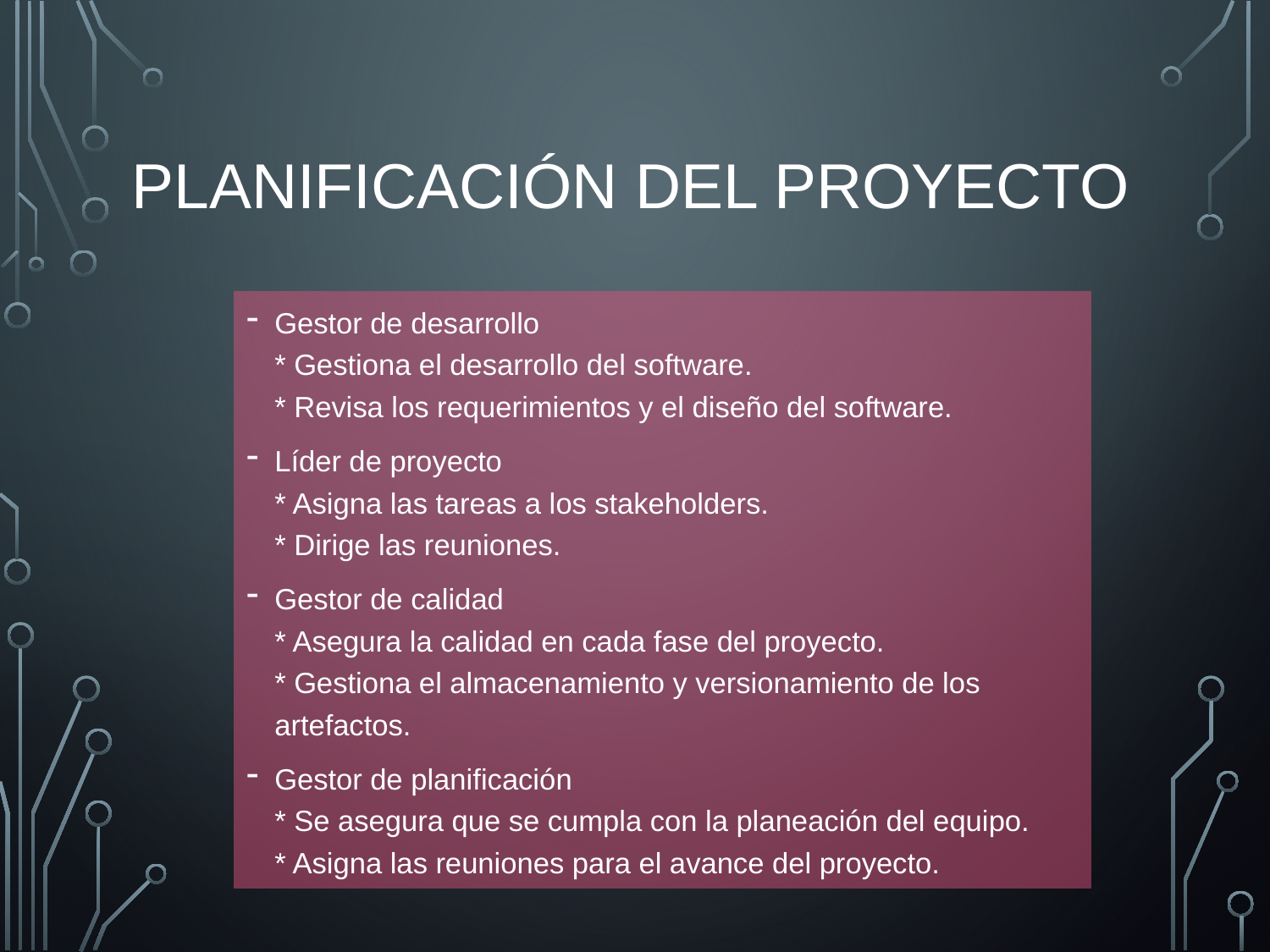

# Planificación del proyecto
Gestor de desarrollo
* Gestiona el desarrollo del software.
* Revisa los requerimientos y el diseño del software.
Líder de proyecto
* Asigna las tareas a los stakeholders.
* Dirige las reuniones.
Gestor de calidad
* Asegura la calidad en cada fase del proyecto.
* Gestiona el almacenamiento y versionamiento de los artefactos.
Gestor de planificación
* Se asegura que se cumpla con la planeación del equipo.
* Asigna las reuniones para el avance del proyecto.